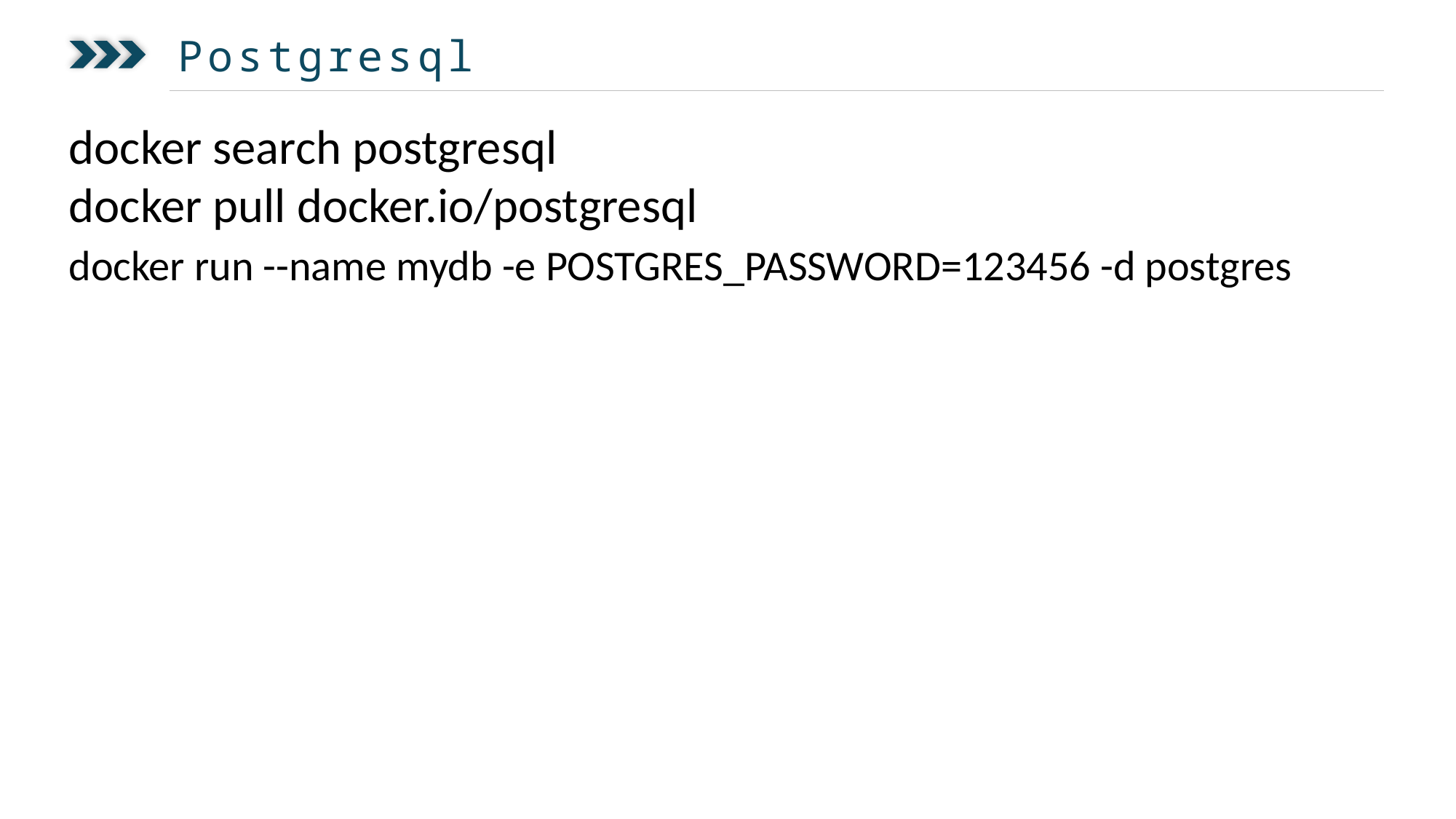

Postgresql

docker search postgresql
docker pull docker.io/postgresql
docker run --name mydb -e POSTGRES_PASSWORD=123456 -d postgres